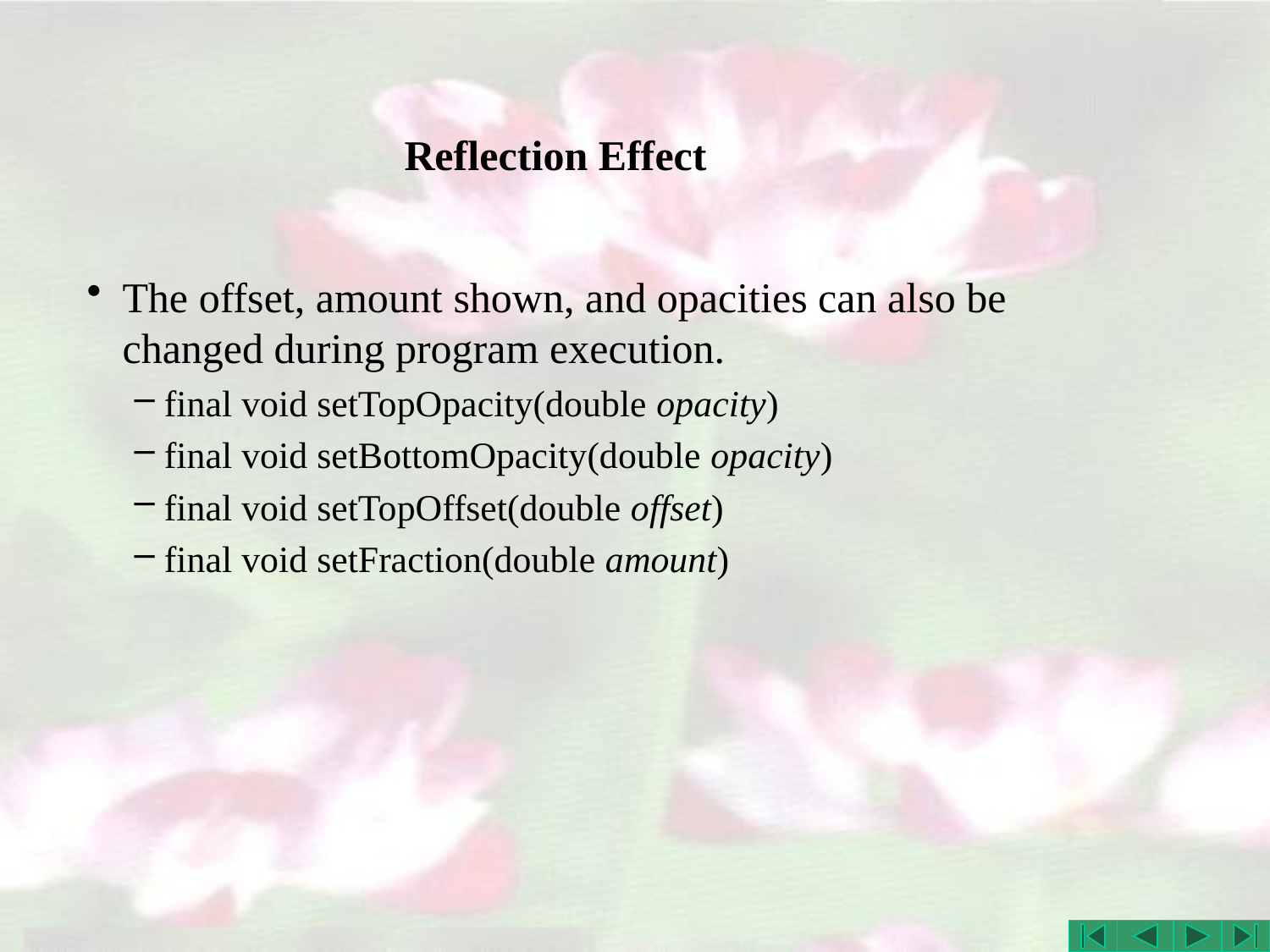

# Reflection Effect
The offset, amount shown, and opacities can also be changed during program execution.
final void setTopOpacity(double opacity)
final void setBottomOpacity(double opacity)
final void setTopOffset(double offset)
final void setFraction(double amount)